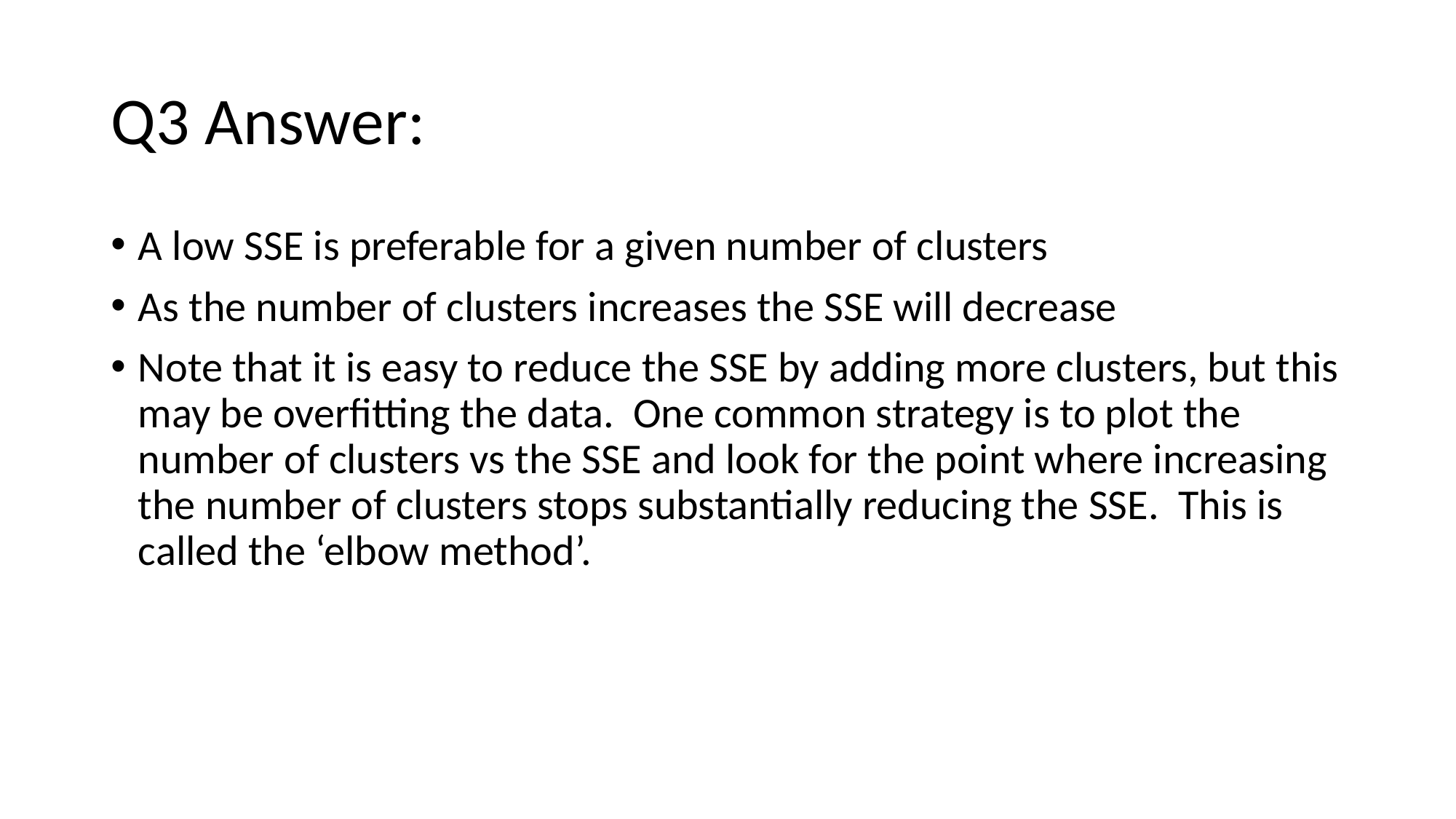

# Q3 Answer:
A low SSE is preferable for a given number of clusters
As the number of clusters increases the SSE will decrease
Note that it is easy to reduce the SSE by adding more clusters, but this may be overfitting the data.  One common strategy is to plot the number of clusters vs the SSE and look for the point where increasing the number of clusters stops substantially reducing the SSE.  This is called the ‘elbow method’.